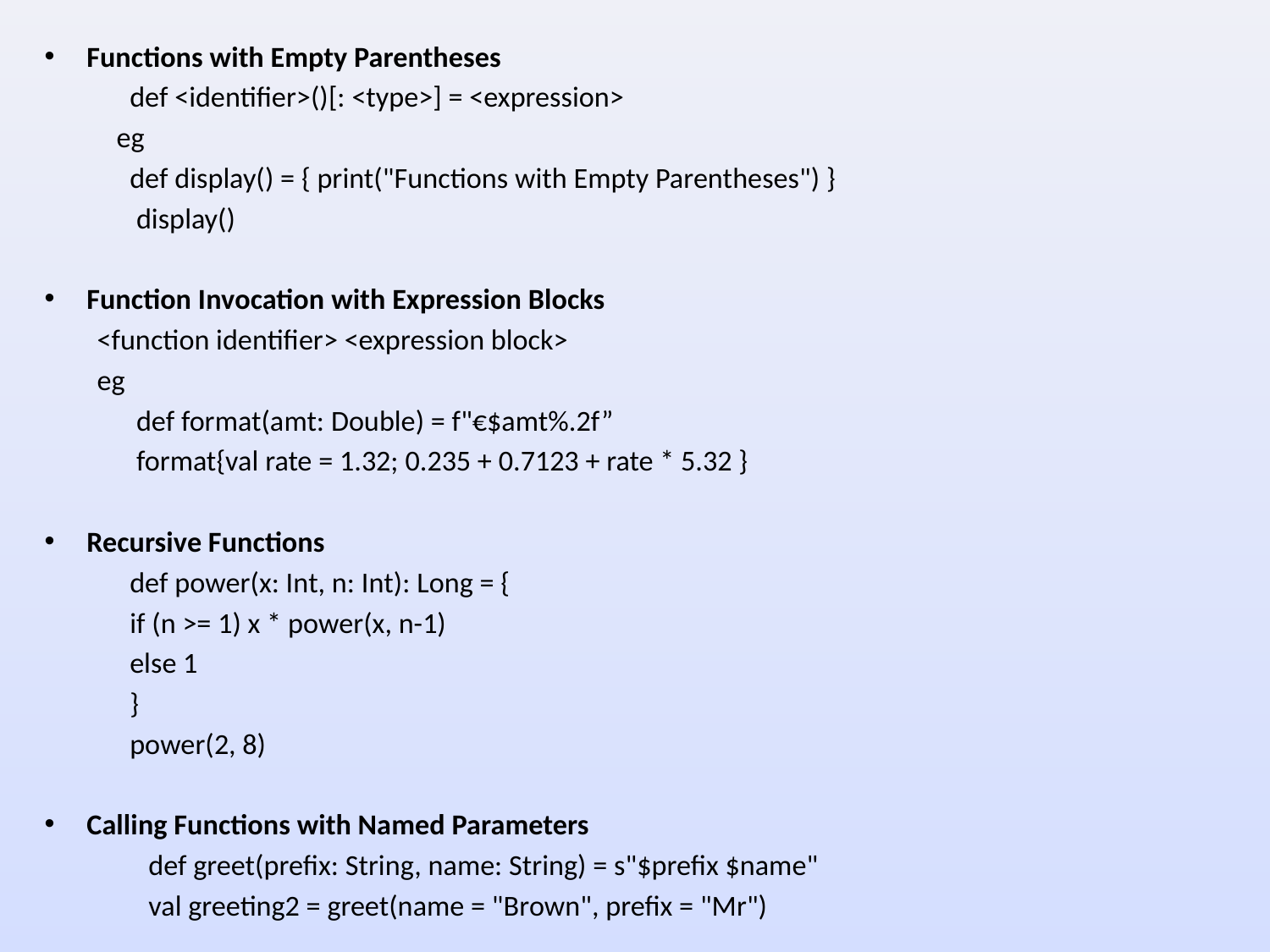

Functions with Empty Parentheses
             def <identifier>()[: <type>] = <expression>
           eg
             def display() = { print("Functions with Empty Parentheses") }
              display()

Function Invocation with Expression Blocks
        <function identifier> <expression block>
        eg
              def format(amt: Double) = f"€$amt%.2f”
              format{val rate = 1.32; 0.235 + 0.7123 + rate * 5.32 }

Recursive Functions
             def power(x: Int, n: Int): Long = {
             if (n >= 1) x * power(x, n-1)
             else 1
             }
             power(2, 8)

Calling Functions with Named Parameters
	def greet(prefix: String, name: String) = s"$prefix $name"
	val greeting2 = greet(name = "Brown", prefix = "Mr")